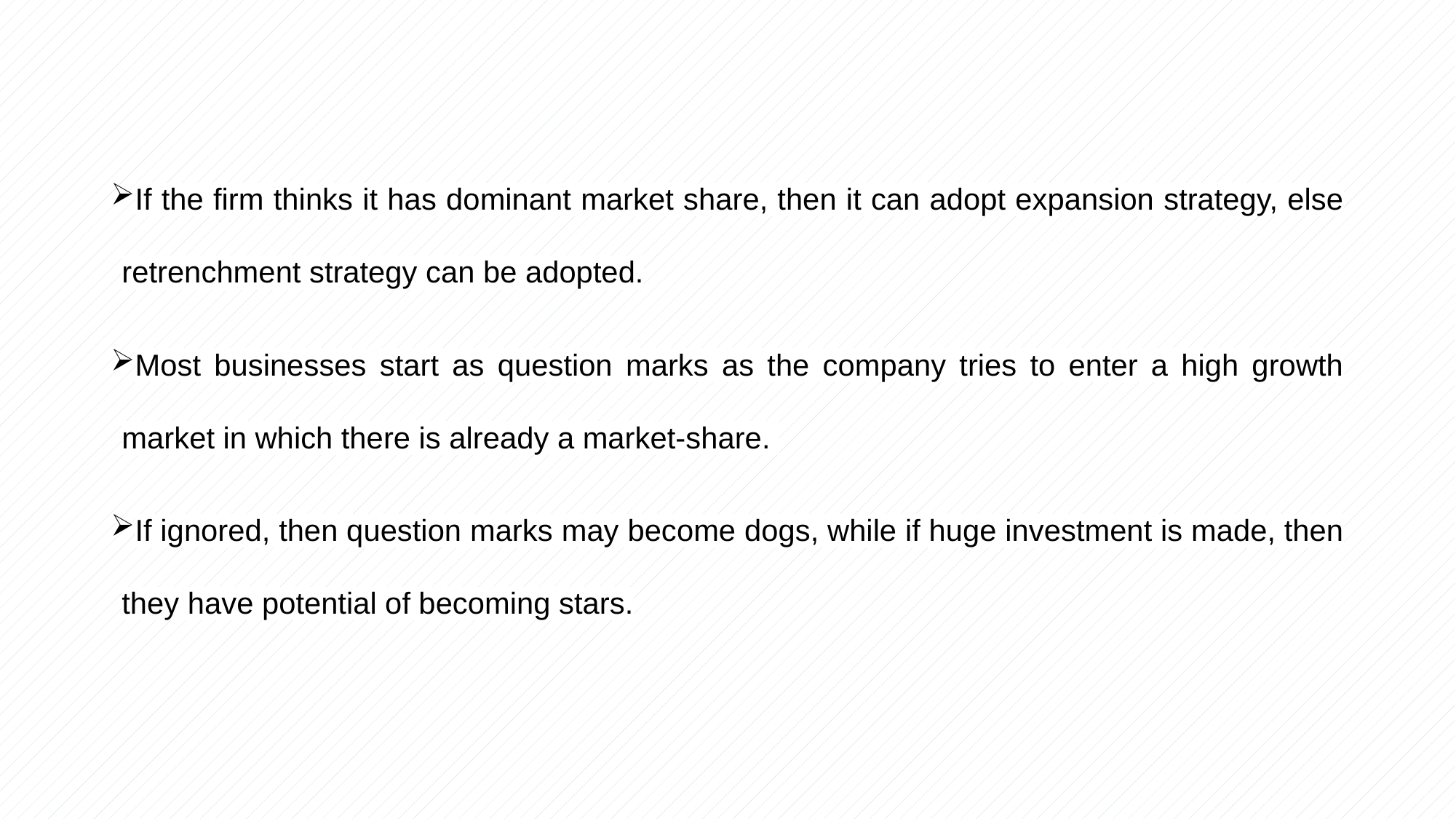

If the firm thinks it has dominant market share, then it can adopt expansion strategy, else retrenchment strategy can be adopted.
Most businesses start as question marks as the company tries to enter a high growth market in which there is already a market-share.
If ignored, then question marks may become dogs, while if huge investment is made, then they have potential of becoming stars.